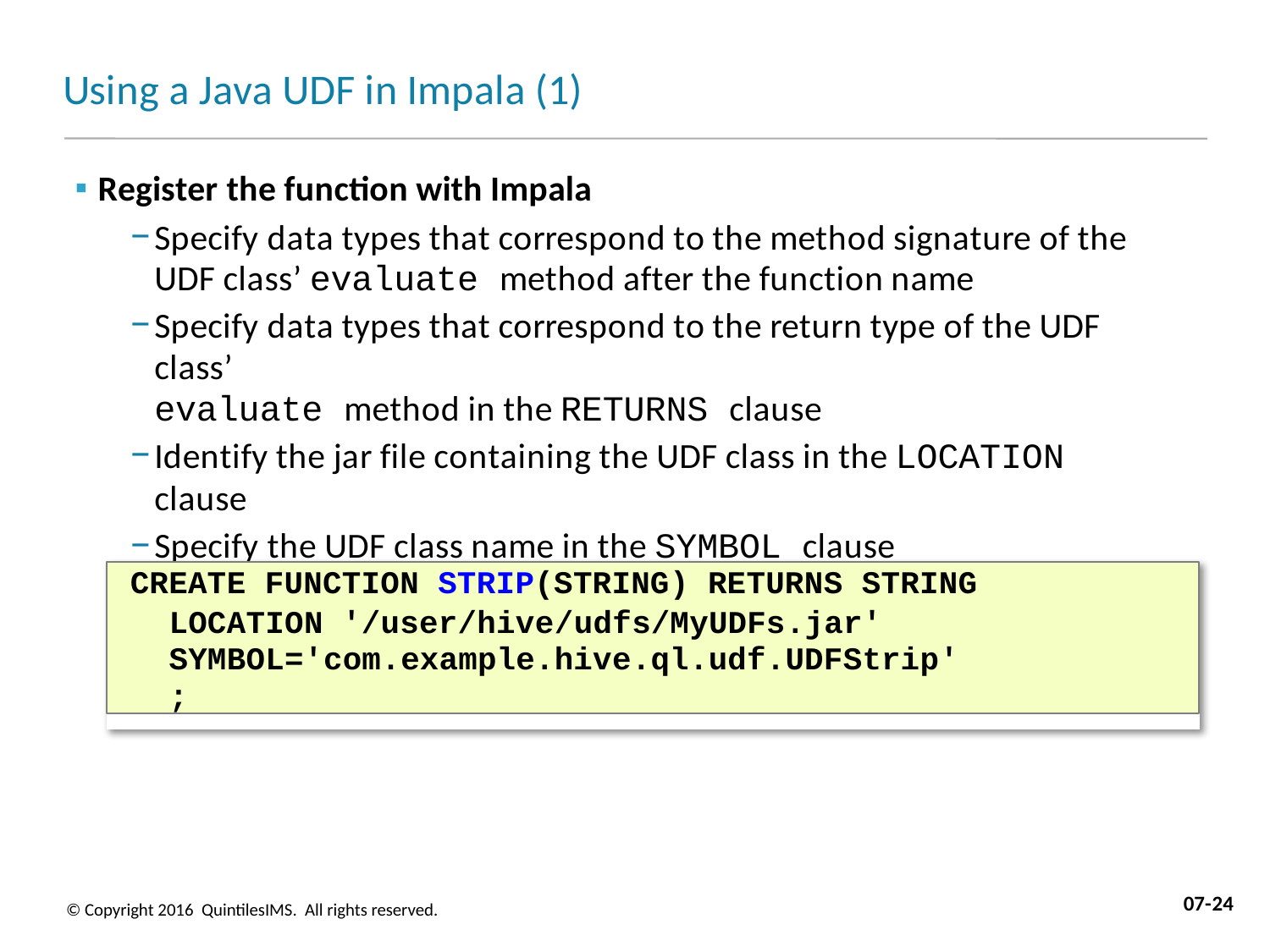

# Using a Java UDF in Impala (1)
Register the function with Impala
Specify data types that correspond to the method signature of the UDF class’ evaluate method after the function name
Specify data types that correspond to the return type of the UDF class’
evaluate method in the RETURNS clause
Identify the jar file containing the UDF class in the LOCATION clause
Specify the UDF class name in the SYMBOL clause
You do not need to run a separate ADD JAR step

CREATE FUNCTION STRIP(STRING) RETURNS STRING
LOCATION '/user/hive/udfs/MyUDFs.jar' SYMBOL='com.example.hive.ql.udf.UDFStrip';

07-24
© Copyright 2016  QuintilesIMS.  All rights reserved.